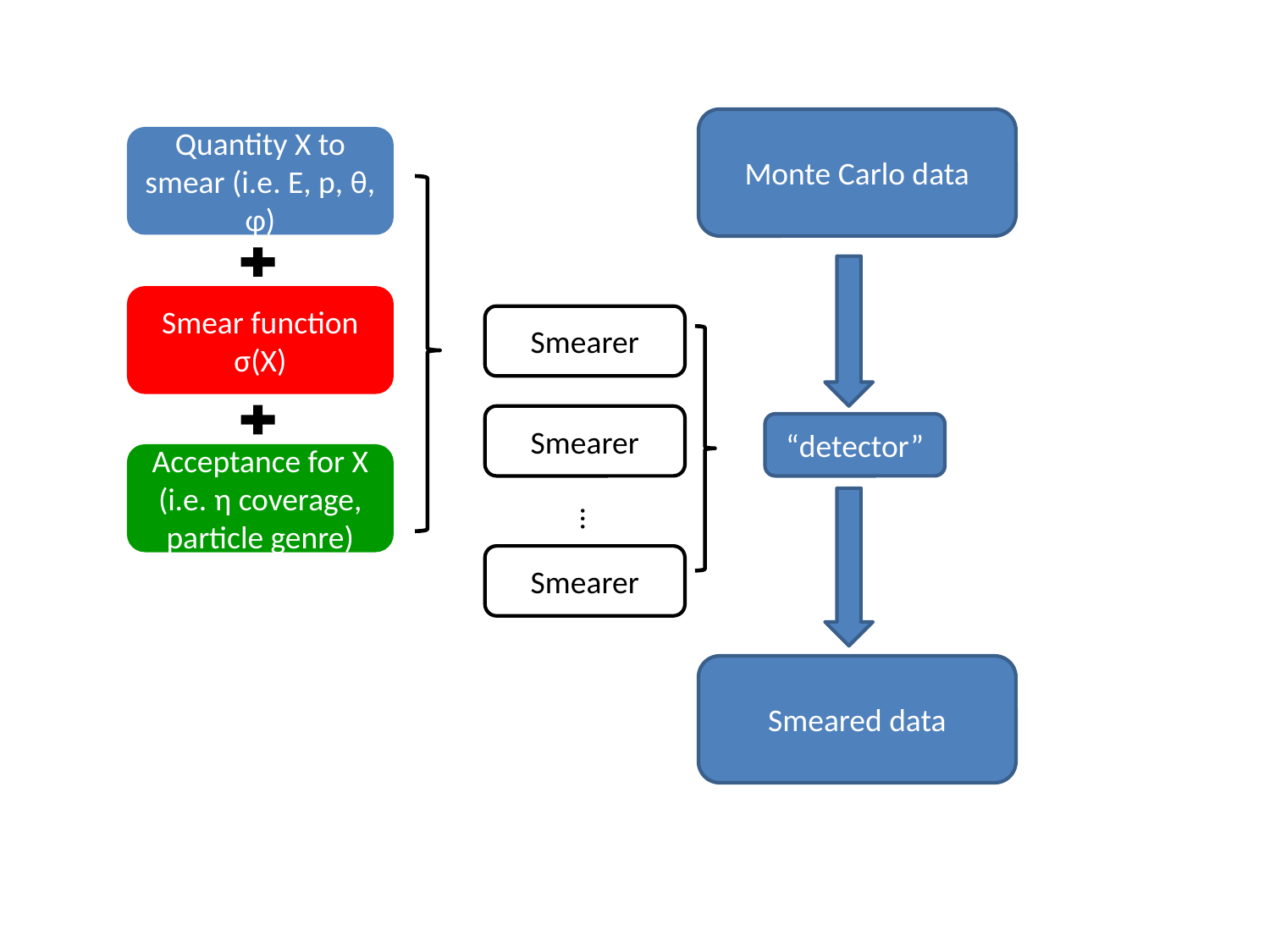

Monte Carlo data
Quantity X to smear (i.e. E, p, θ, φ)

Smear function σ(X)
Smearer

Smearer
“detector”
Acceptance for X (i.e. η coverage, particle genre)

Smearer
Smeared data

…